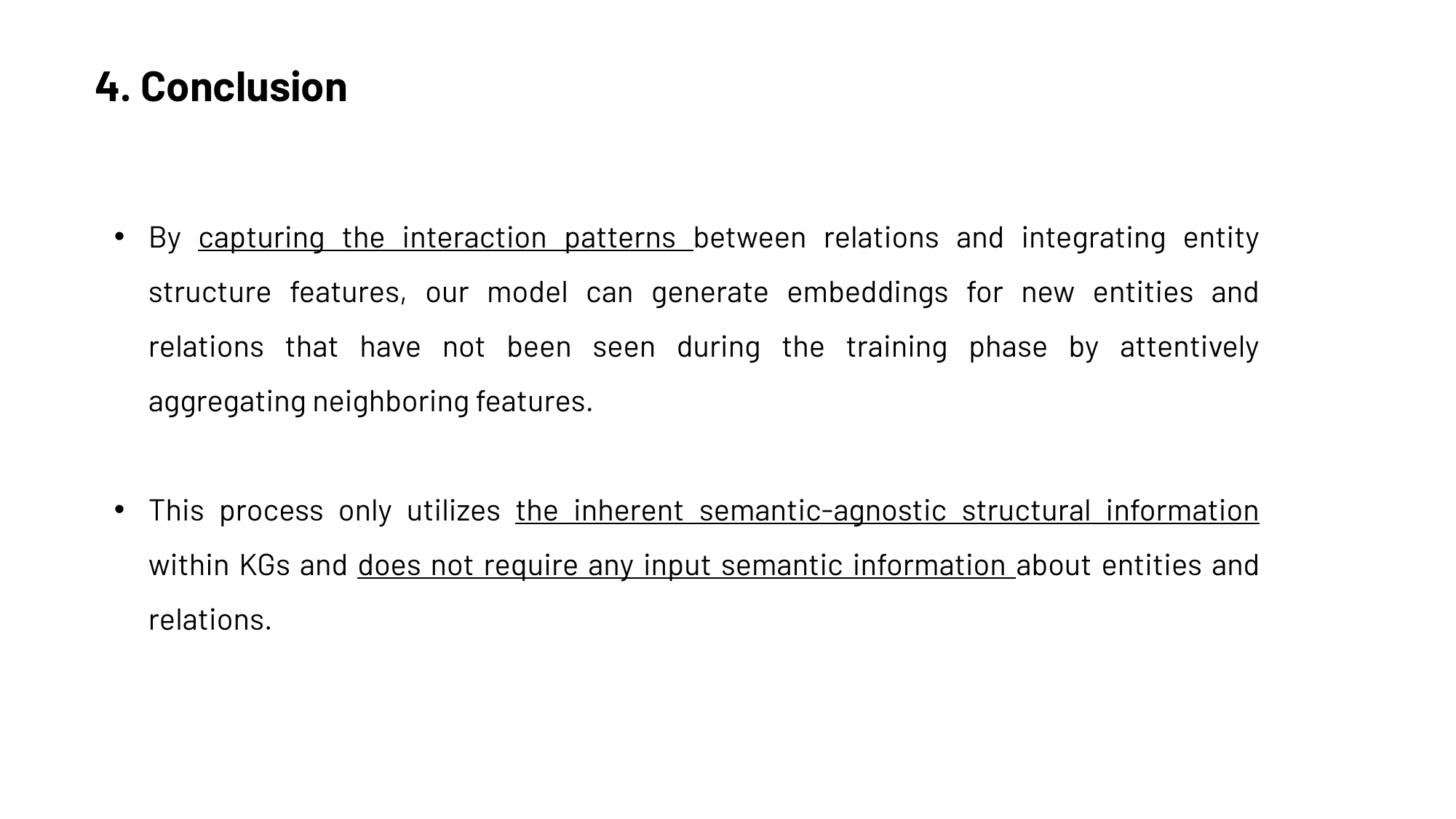

4. Conclusion
By capturing the interaction patterns between relations and integrating entity structure features, our model can generate embeddings for new entities and relations that have not been seen during the training phase by attentively aggregating neighboring features.

This process only utilizes the inherent semantic-agnostic structural information within KGs and does not require any input semantic information about entities and relations.
16